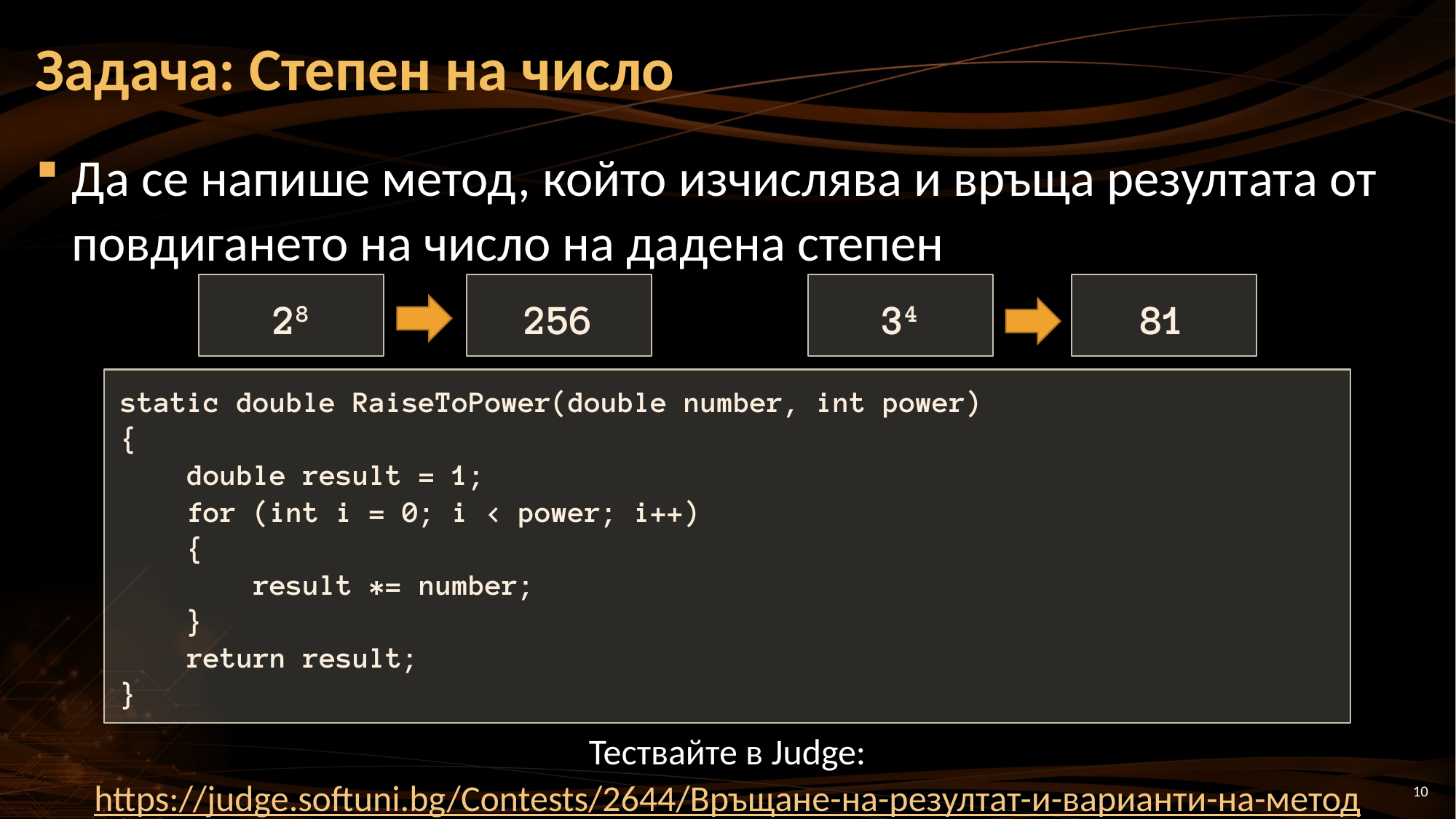

# Задача: Степен на число
Да се напише метод, който изчислява и връща резултата от повдигането на число на дадена степен
28
256
34
81

static double RaiseToPower(double number, int power)
{
    double result = 1;
    for (int i = 0; i < power; i++)
    {
        result *= number;
    }
    return result;
}
Тествайте в Judge:
https://judge.softuni.bg/Contests/2644/Връщане-на-резултат-и-варианти-на-метод
10